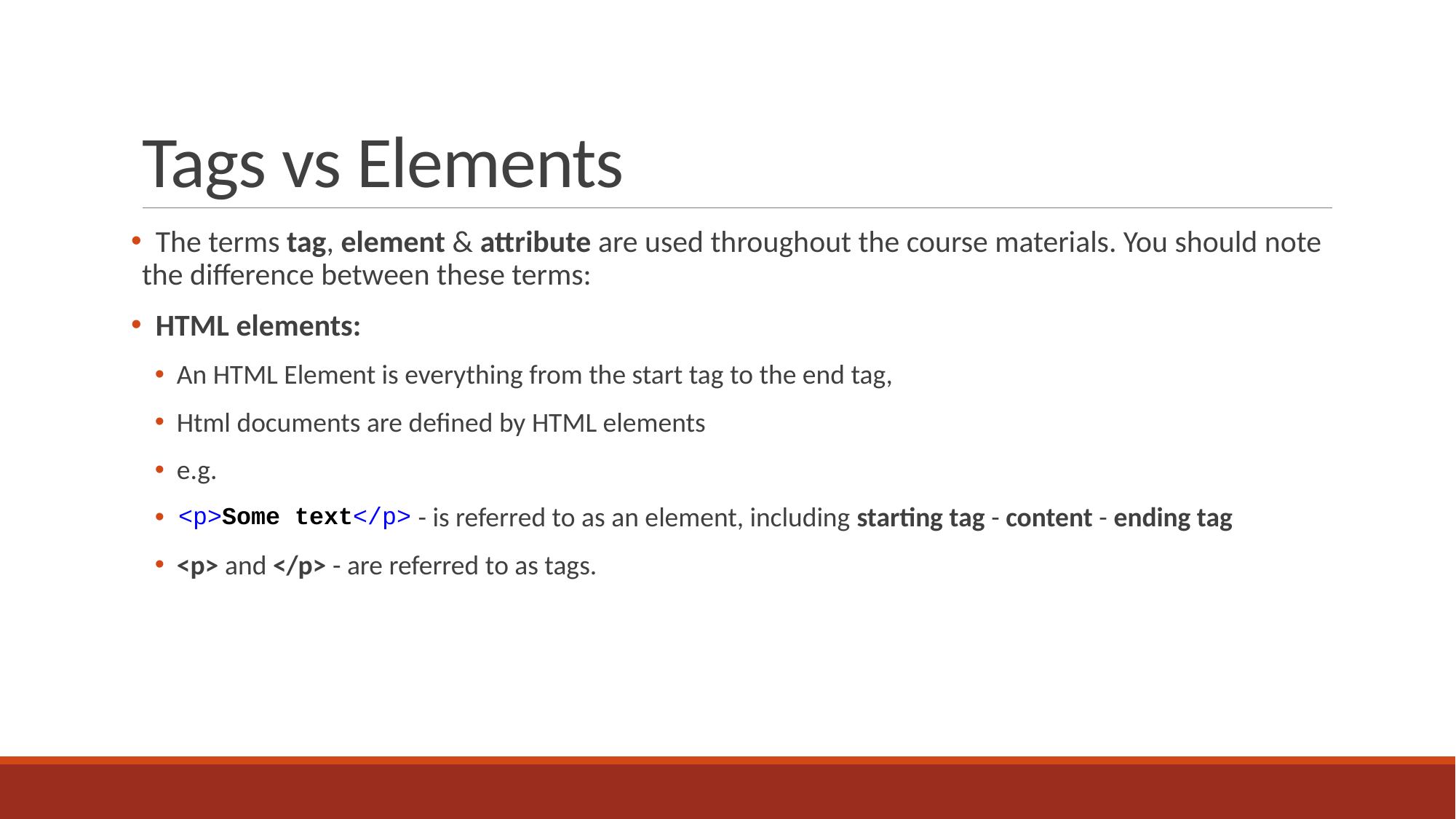

# Tags vs Elements
  The terms tag, element & attribute are used throughout the course materials. You should note the difference between these terms:
  HTML elements:
An HTML Element is everything from the start tag to the end tag,
Html documents are defined by HTML elements
e.g.
                                       - is referred to as an element, including starting tag - content - ending tag
<p> and </p> - are referred to as tags.
<p>Some text</p>